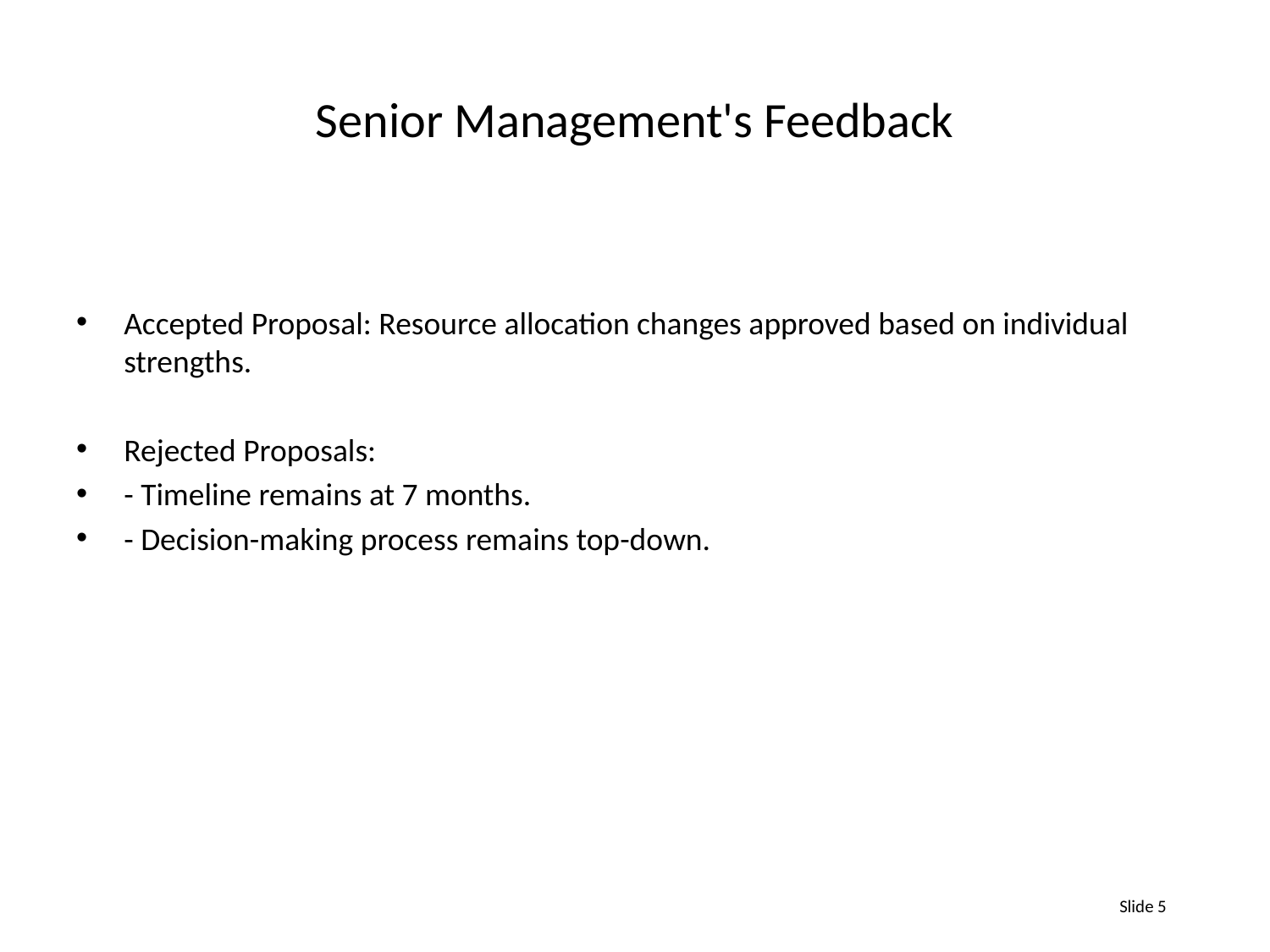

# Senior Management's Feedback

Accepted Proposal: Resource allocation changes approved based on individual strengths.

Rejected Proposals:
- Timeline remains at 7 months.
- Decision-making process remains top-down.
Slide 5